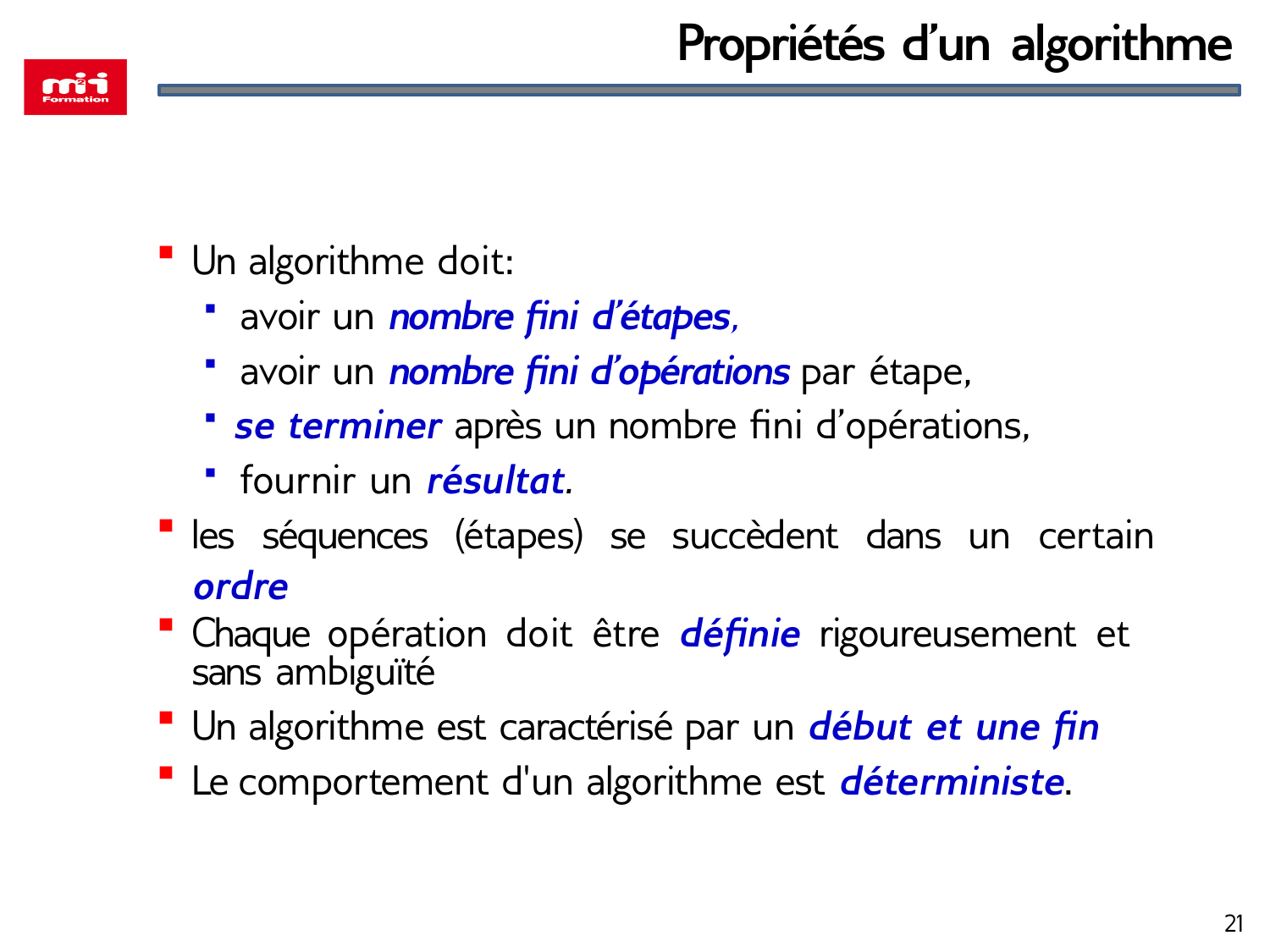

# Propriétés d’un algorithme
Un algorithme doit:
avoir un nombre fini d’étapes,
avoir un nombre fini d’opérations par étape,
se terminer après un nombre fini d’opérations,
fournir un résultat.
les séquences (étapes) se succèdent dans un certain ordre
Chaque opération doit être définie rigoureusement et  sans ambiguïté
Un algorithme est caractérisé par un début et une fin
Le comportement d'un algorithme est déterministe.
21